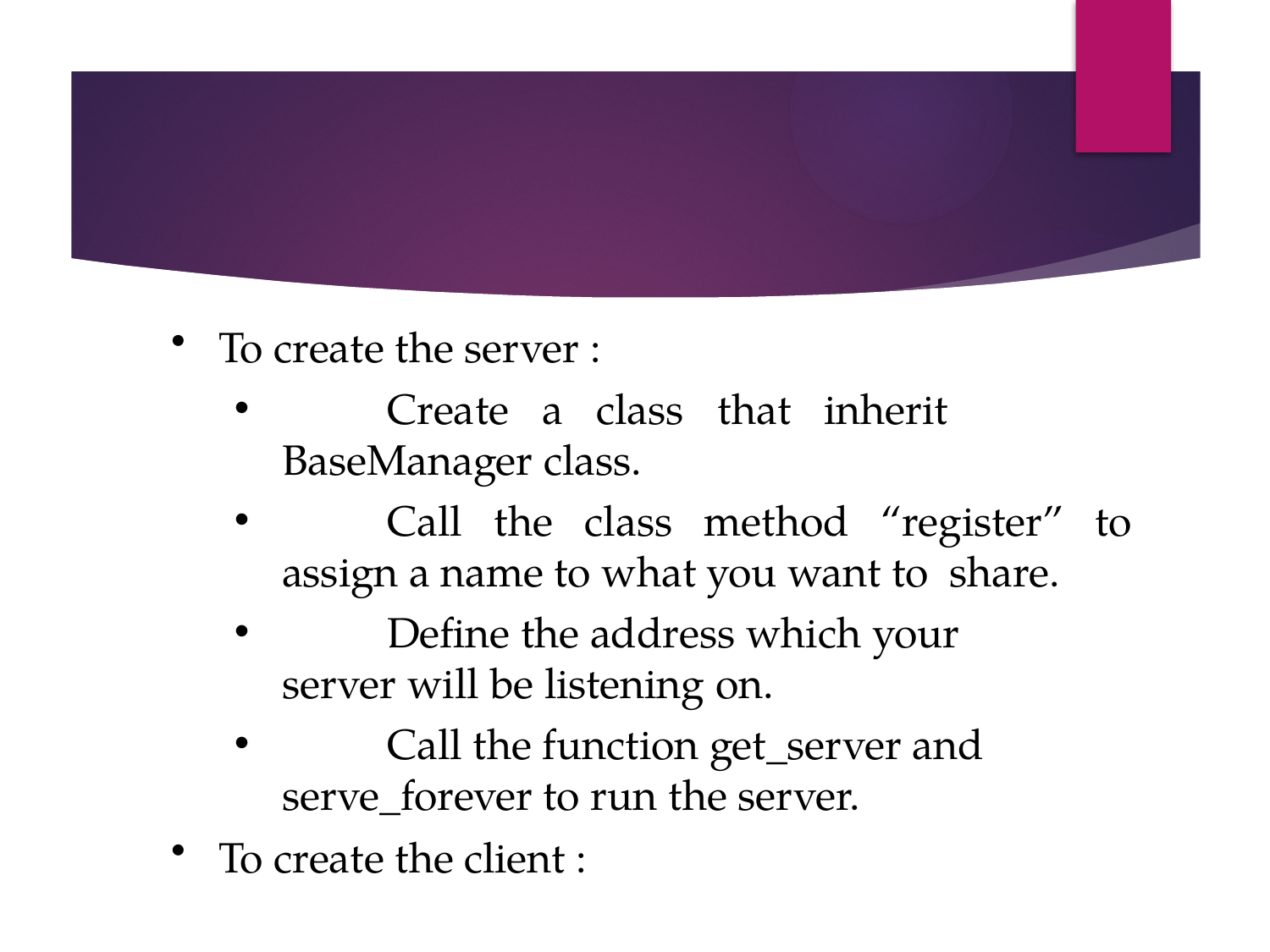

To create the server :
	Create a class that inherit  BaseManager class.
	Call the class method “register” to  assign a name to what you want to  share.
	Define the address which your  server will be listening on.
	Call the function get_server and  serve_forever to run the server.
To create the client :